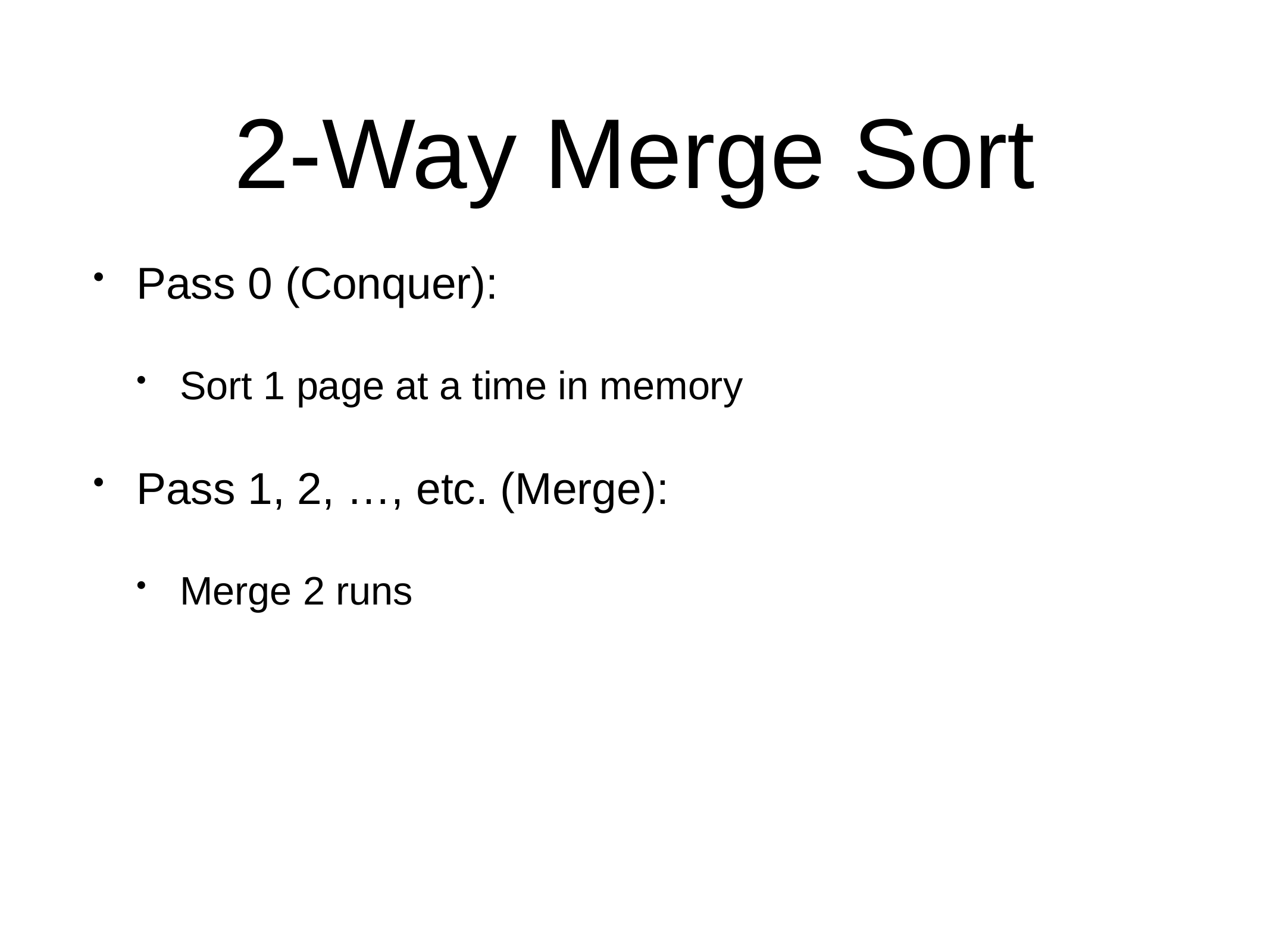

# 2-Way Merge Sort
Pass 0 (Conquer):
Sort 1 page at a time in memory
Pass 1, 2, …, etc. (Merge):
Merge 2 runs